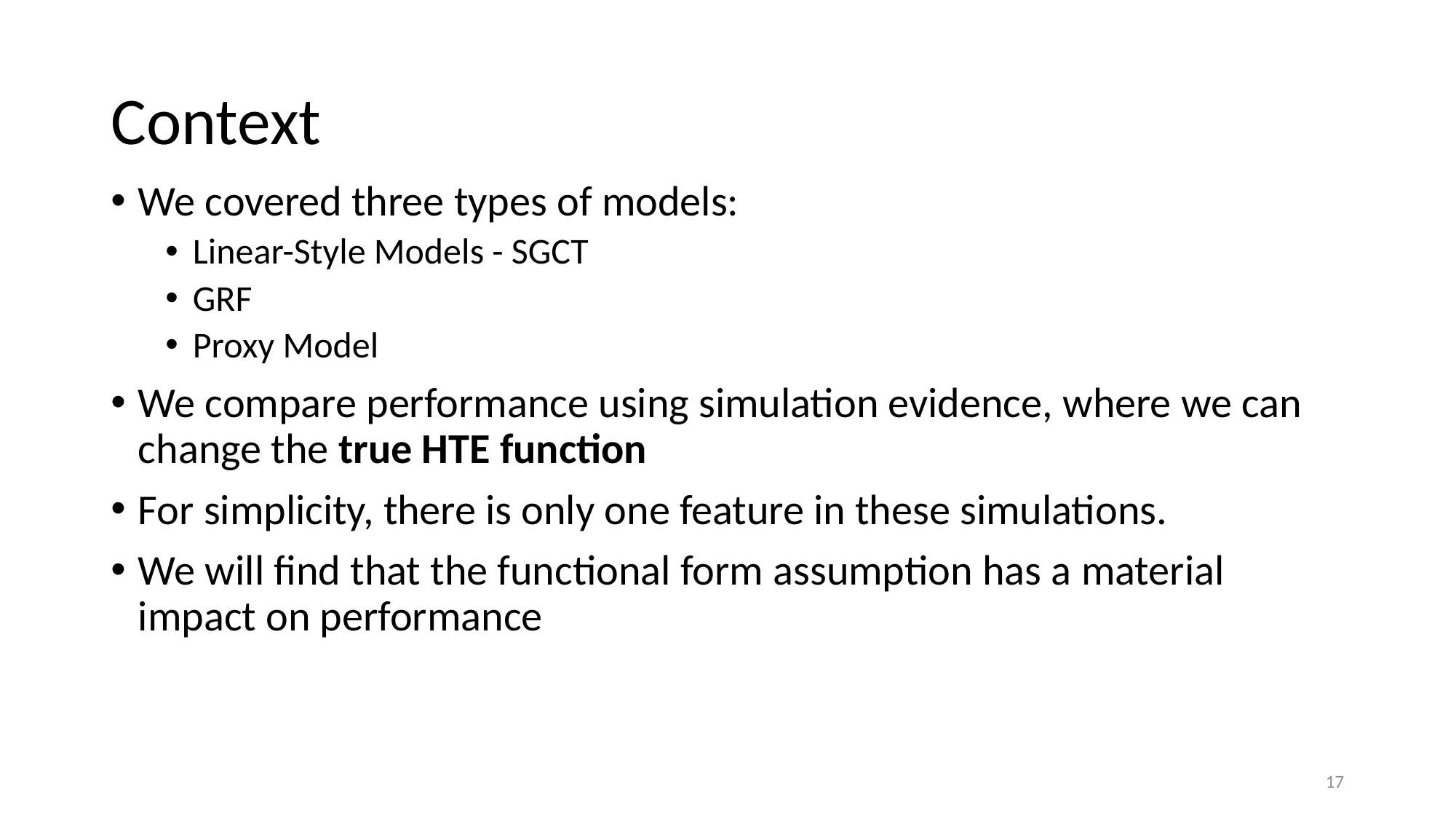

# Context
We covered three types of models:
Linear-Style Models - SGCT
GRF
Proxy Model
We compare performance using simulation evidence, where we can change the true HTE function
For simplicity, there is only one feature in these simulations.
We will find that the functional form assumption has a material impact on performance

17